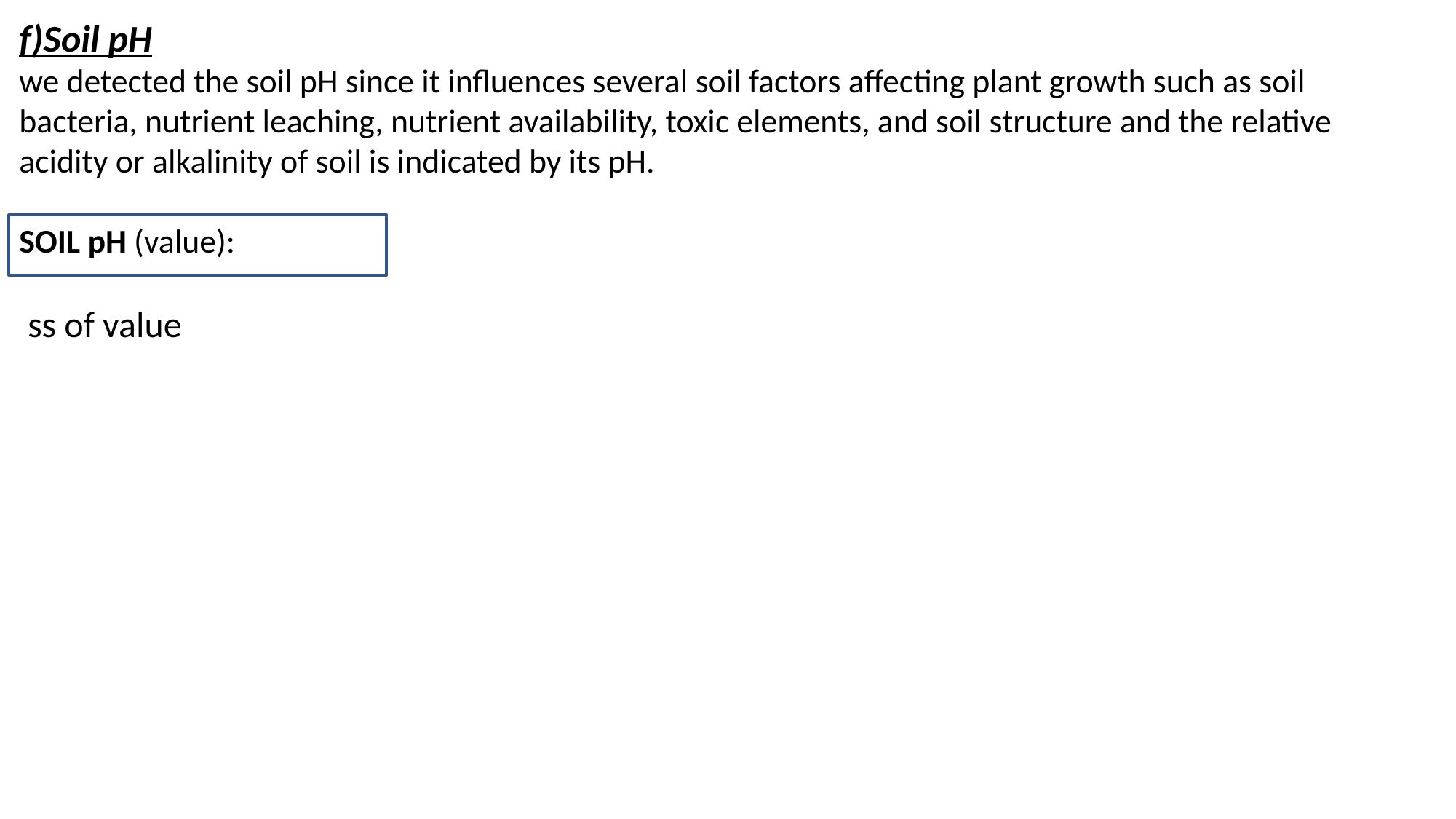

f)Soil pH
we detected the soil pH since it influences several soil factors affecting plant growth such as soil bacteria, nutrient leaching, nutrient availability, toxic elements, and soil structure and the relative acidity or alkalinity of soil is indicated by its pH.

SOIL pH (value):

 ss of value